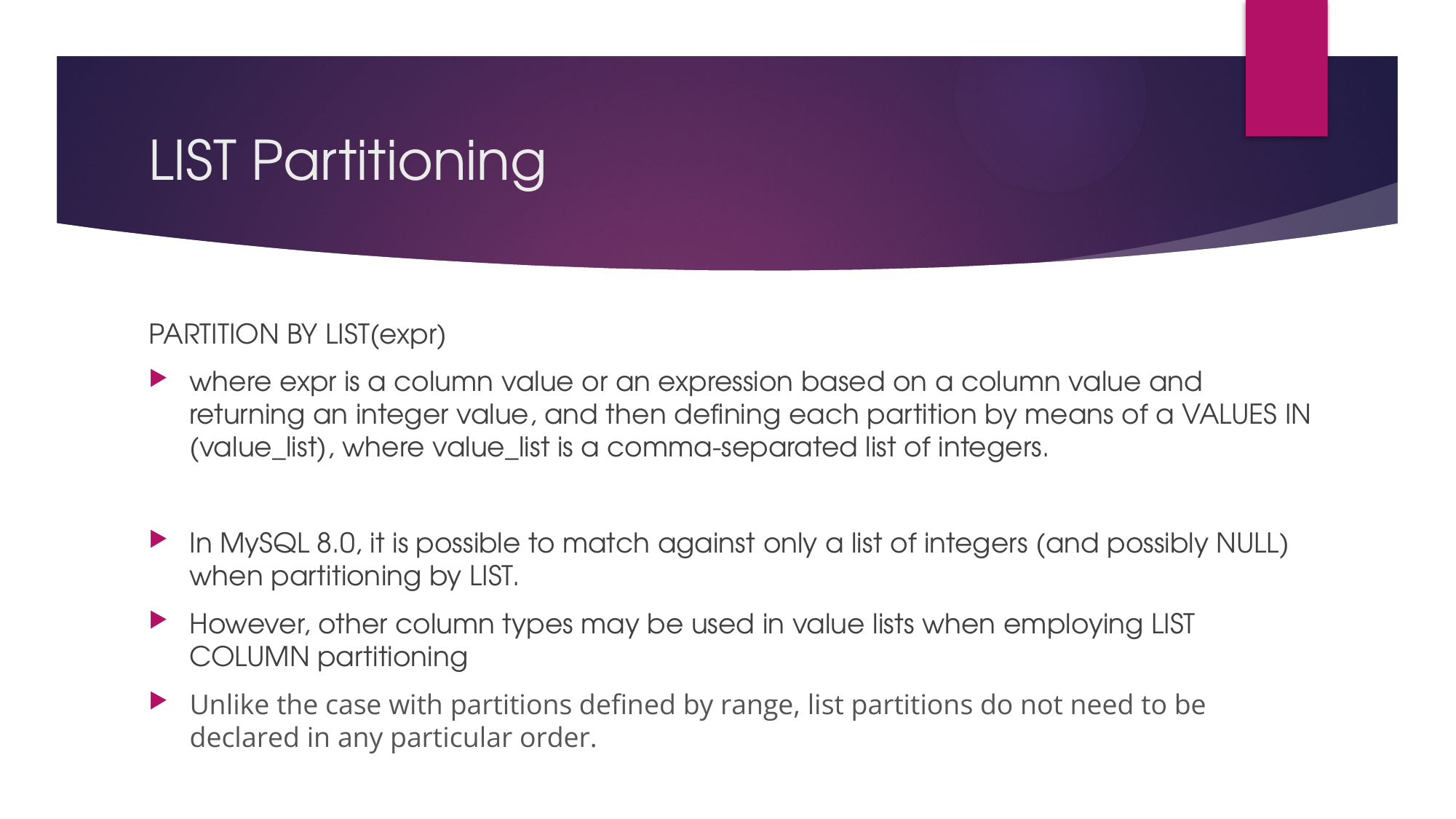

# LIST Partitioning
PARTITION BY LIST(expr)
where expr is a column value or an expression based on a column value and returning an integer value, and then defining each partition by means of a VALUES IN (value_list), where value_list is a comma-separated list of integers.

In MySQL 8.0, it is possible to match against only a list of integers (and possibly NULL) when partitioning by LIST.
However, other column types may be used in value lists when employing LIST COLUMN partitioning
Unlike the case with partitions defined by range, list partitions do not need to be declared in any particular order.